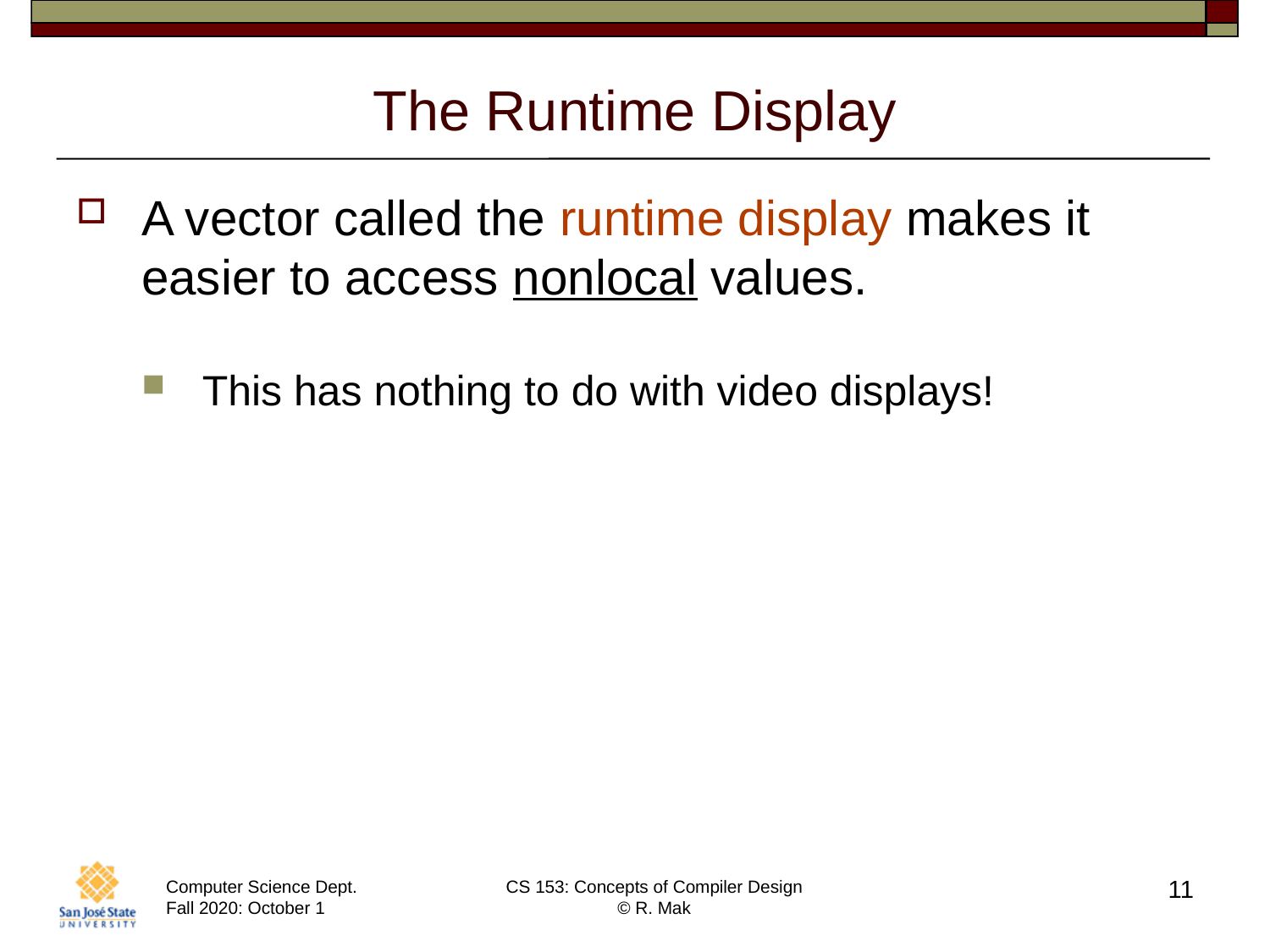

# The Runtime Display
A vector called the runtime display makes it easier to access nonlocal values.

This has nothing to do with video displays!
11